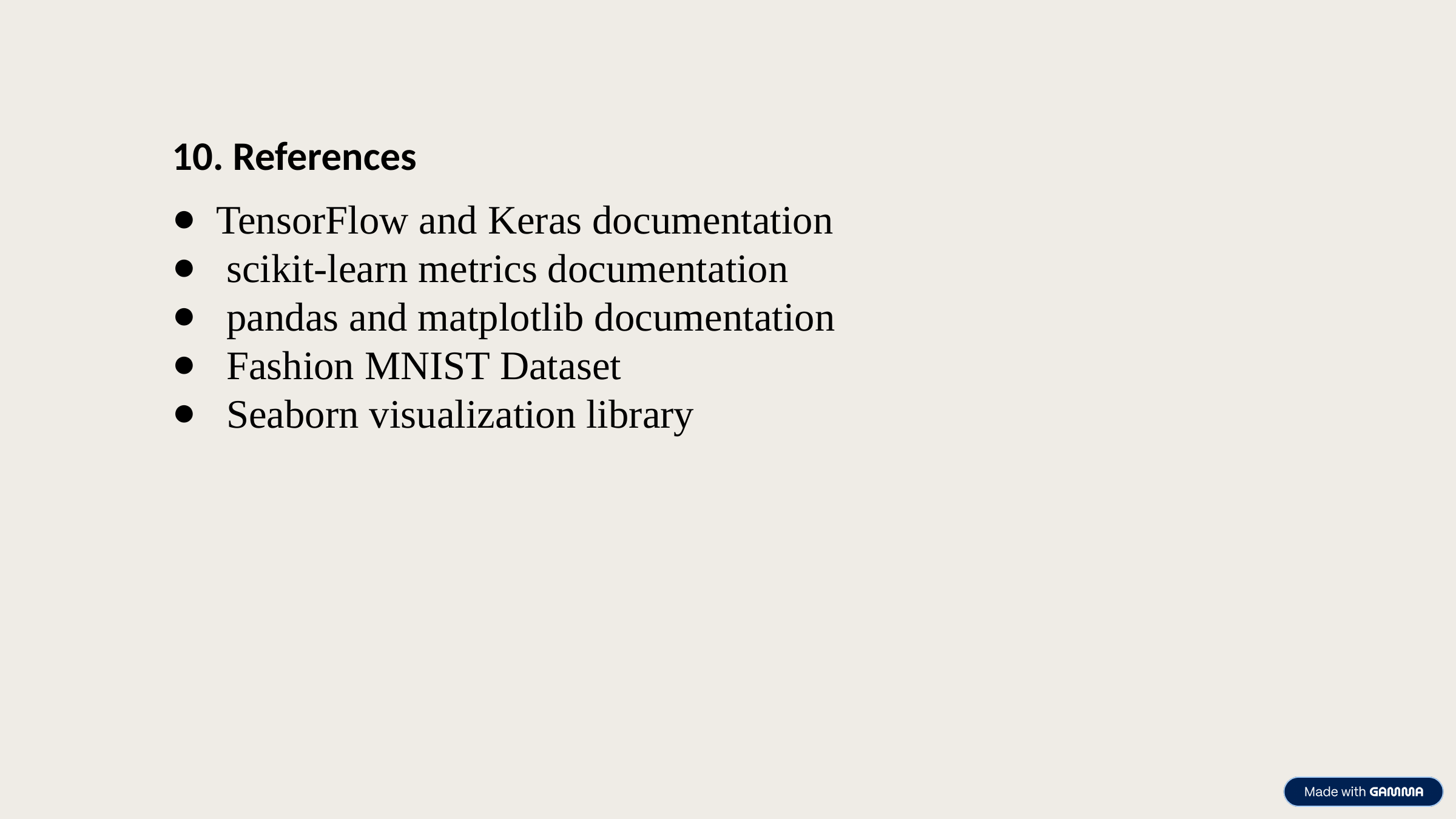

10. References
 TensorFlow and Keras documentation
  scikit-learn metrics documentation
  pandas and matplotlib documentation
  Fashion MNIST Dataset
  Seaborn visualization library